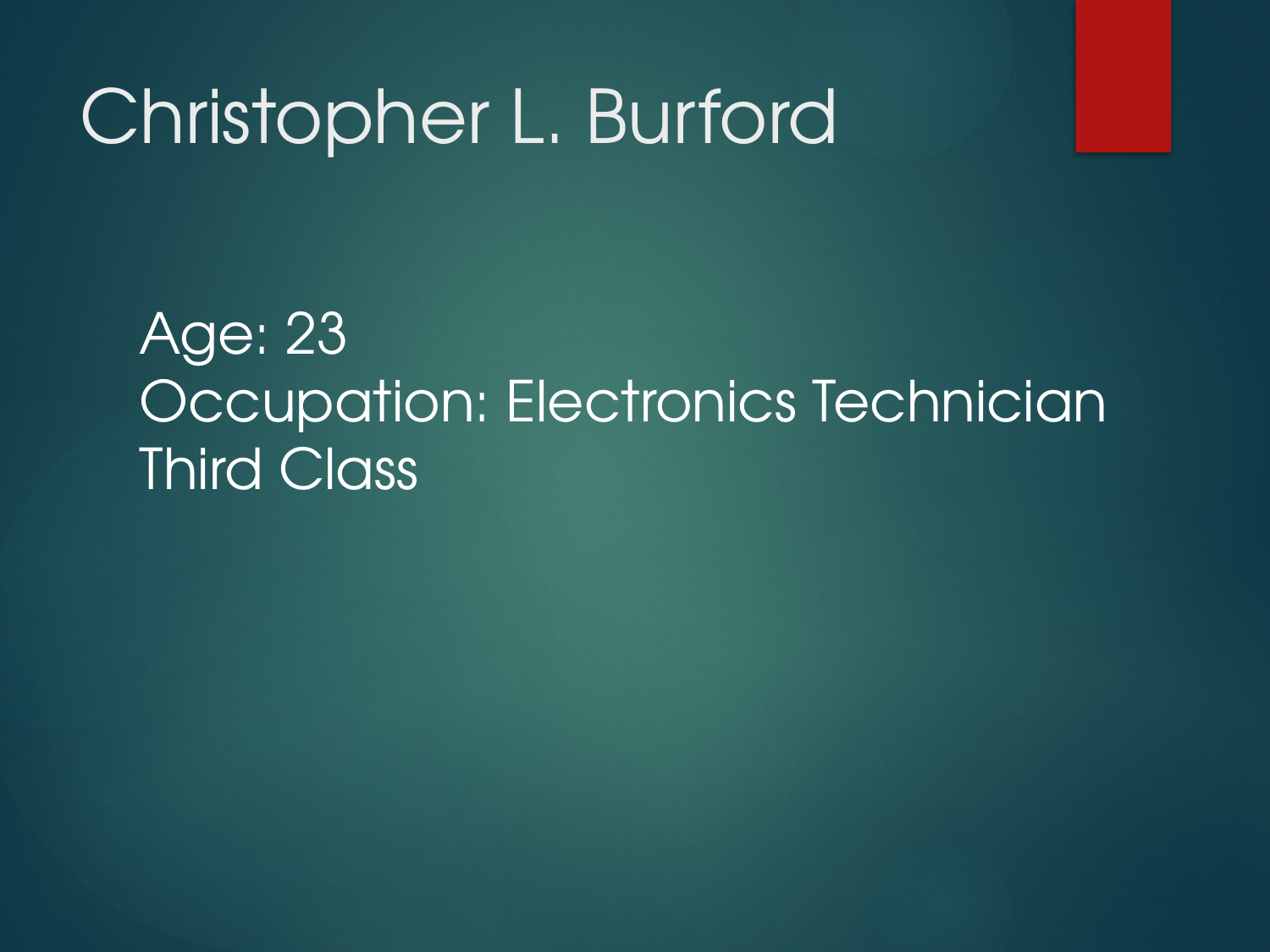

# Christopher L. Burford

Age: 23
Occupation: Electronics Technician Third Class